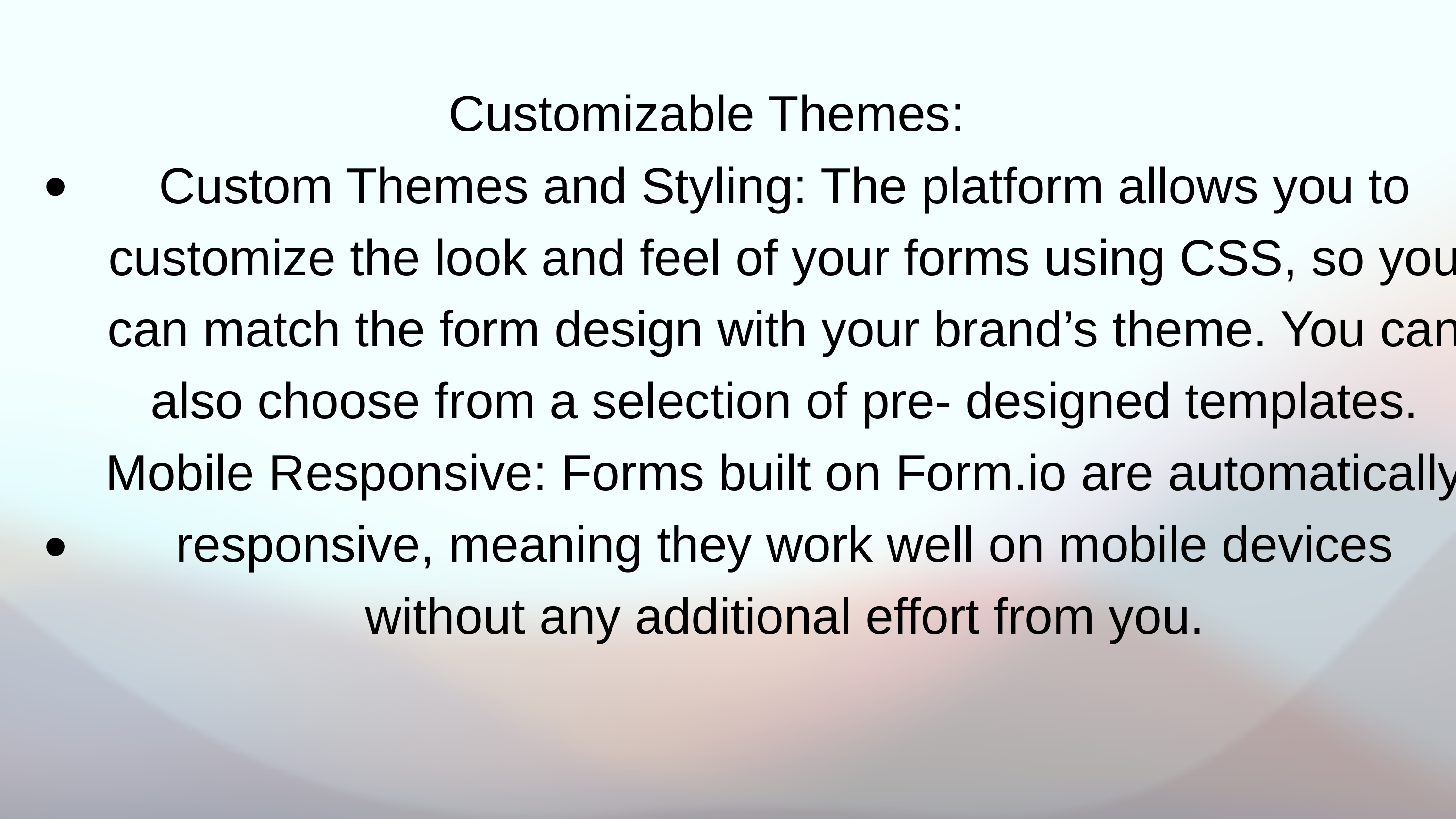

Customizable Themes:
Custom Themes and Styling: The platform allows you to customize the look and feel of your forms using CSS, so you can match the form design with your brand’s theme. You can also choose from a selection of pre- designed templates. Mobile Responsive: Forms built on Form.io are automatically responsive, meaning they work well on mobile devices without any additional effort from you.